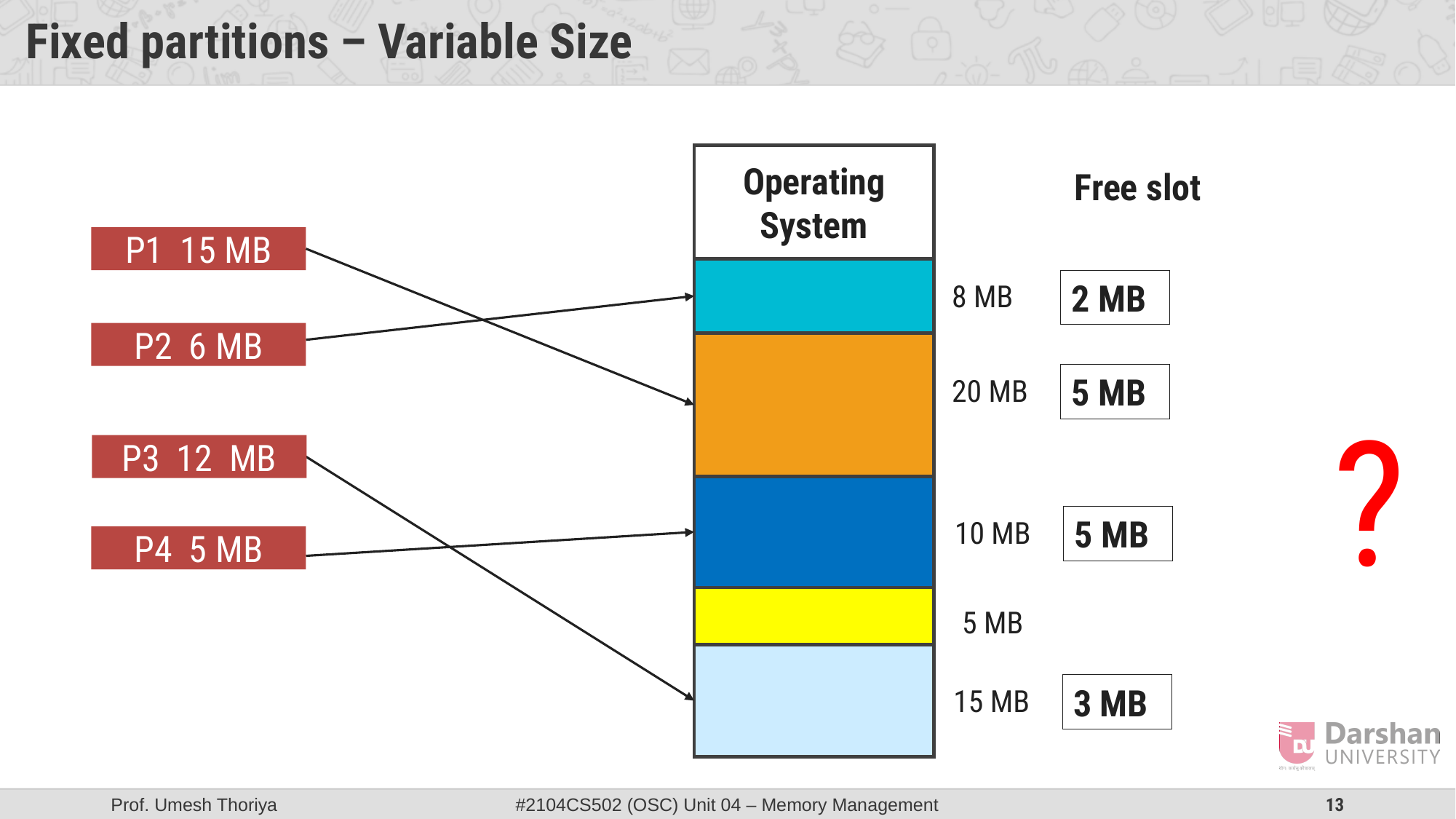

# Fixed partitions – Variable Size
Operating System
Free slot
P1  15 MB

2 MB
8 MB
P2  6 MB

5 MB
20 MB
?
P3  12  MB

5 MB
10 MB
P4  5 MB

5 MB

3 MB
15 MB